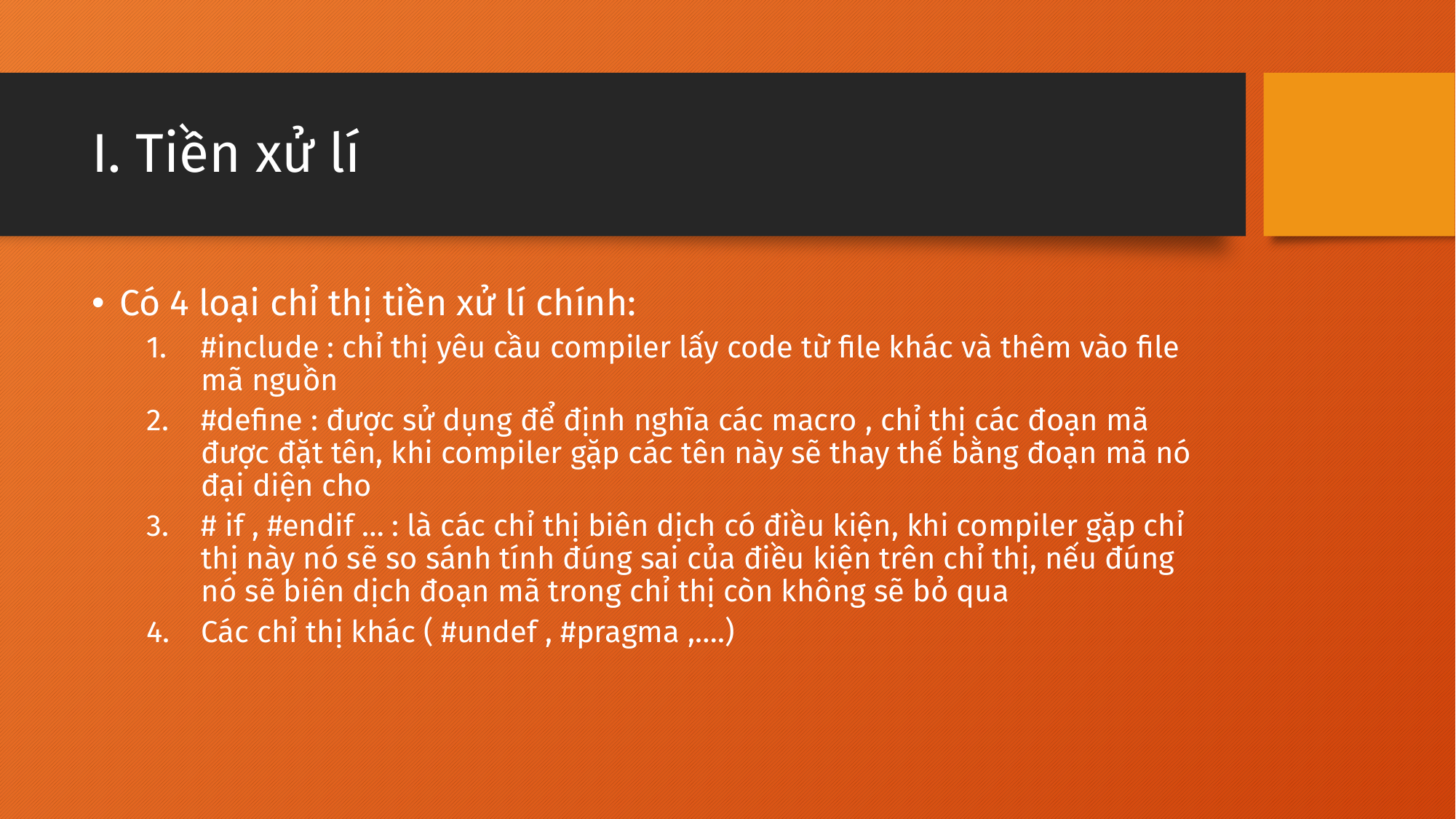

# I. Tiền xử lí
Có 4 loại chỉ thị tiền xử lí chính:
#include : chỉ thị yêu cầu compiler lấy code từ file khác và thêm vào file mã nguồn
#define : được sử dụng để định nghĩa các macro , chỉ thị các đoạn mã được đặt tên, khi compiler gặp các tên này sẽ thay thế bằng đoạn mã nó đại diện cho
# if , #endif … : là các chỉ thị biên dịch có điều kiện, khi compiler gặp chỉ thị này nó sẽ so sánh tính đúng sai của điều kiện trên chỉ thị, nếu đúng nó sẽ biên dịch đoạn mã trong chỉ thị còn không sẽ bỏ qua
Các chỉ thị khác ( #undef , #pragma ,….)